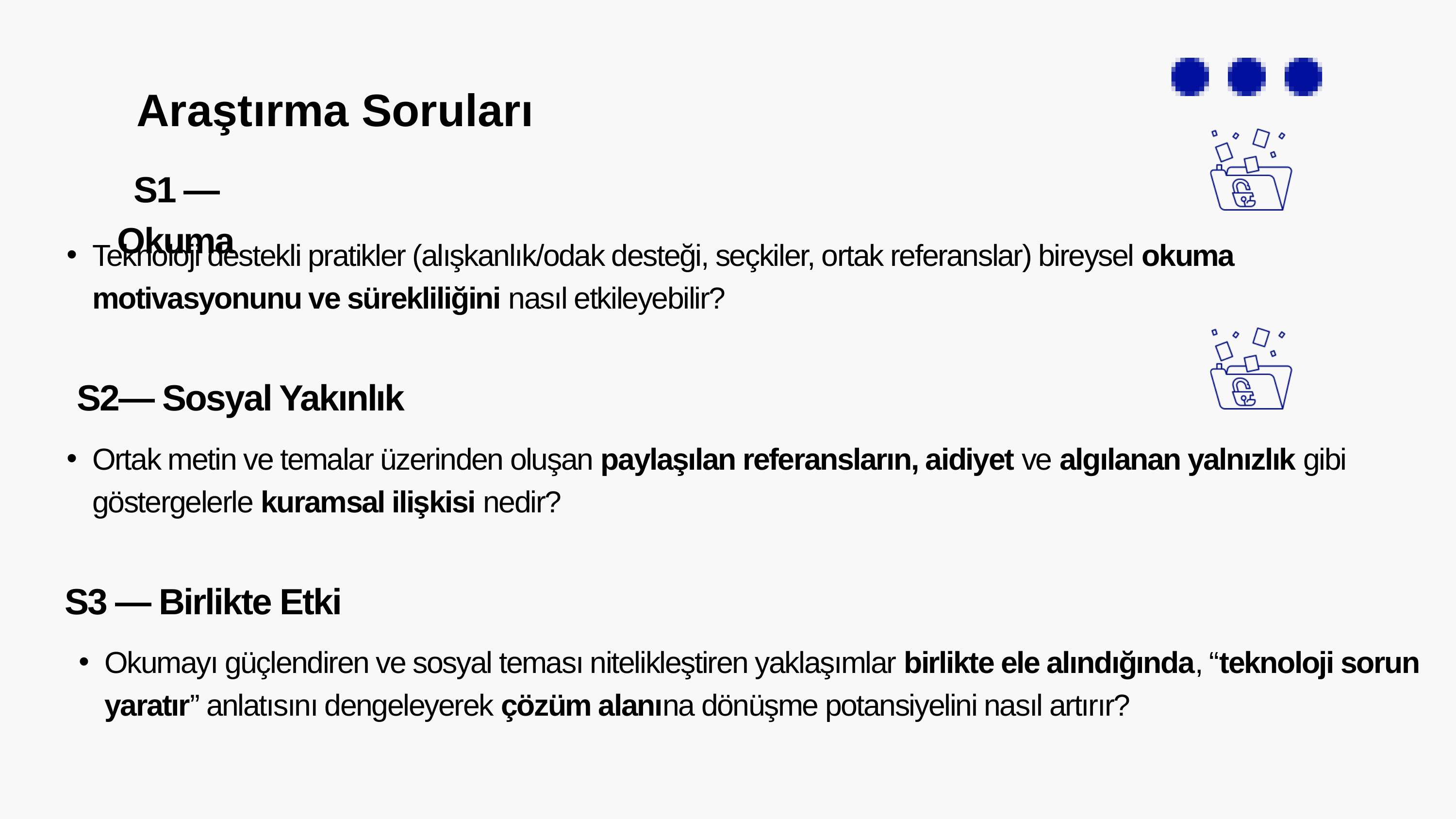

Araştırma Soruları

S1 — Okuma
Teknoloji destekli pratikler (alışkanlık/odak desteği, seçkiler, ortak referanslar) bireysel okuma motivasyonunu ve sürekliliğini nasıl etkileyebilir?

S2— Sosyal Yakınlık
Ortak metin ve temalar üzerinden oluşan paylaşılan referansların, aidiyet ve algılanan yalnızlık gibi göstergelerle kuramsal ilişkisi nedir?
S3 — Birlikte Etki
Okumayı güçlendiren ve sosyal teması nitelikleştiren yaklaşımlar birlikte ele alındığında, “teknoloji sorun yaratır” anlatısını dengeleyerek çözüm alanına dönüşme potansiyelini nasıl artırır?